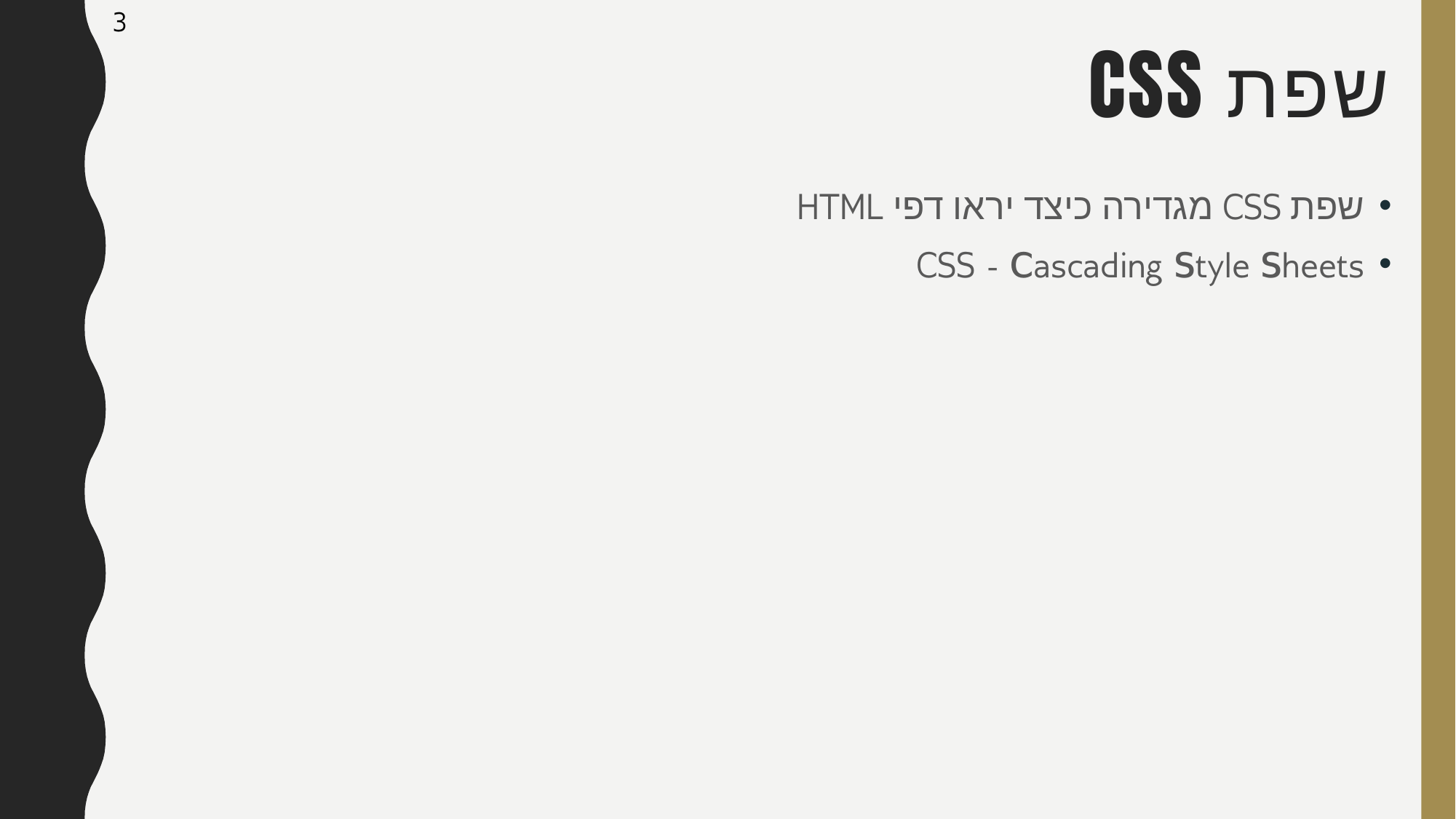

# שפת CSS
שפת CSS מגדירה כיצד יראו דפי HTML
CSS - Cascading Style Sheets